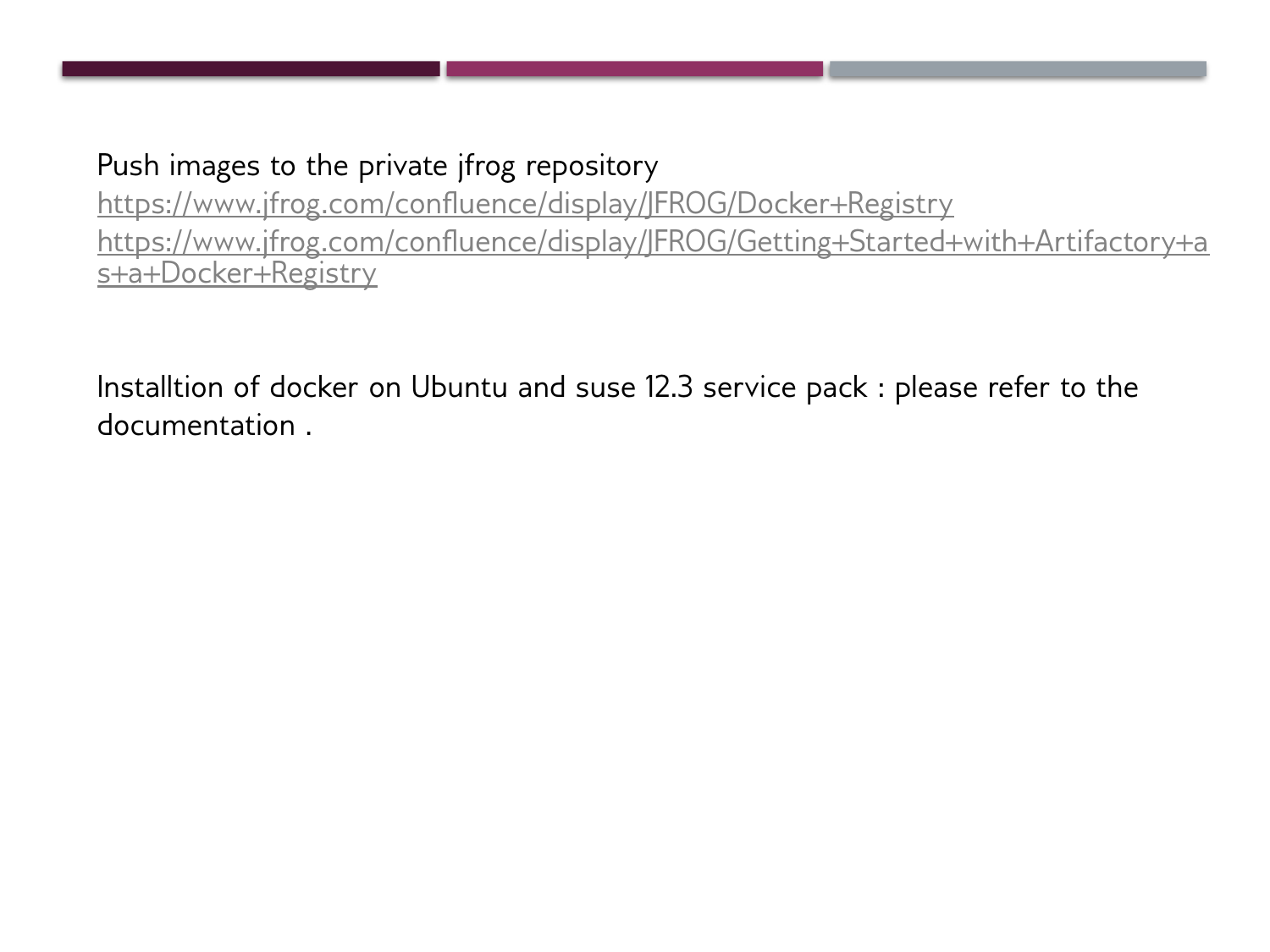

Push images to the private jfrog repository
https://www.jfrog.com/confluence/display/JFROG/Docker+Registry
https://www.jfrog.com/confluence/display/JFROG/Getting+Started+with+Artifactory+as+a+Docker+Registry

Installtion of docker on Ubuntu and suse 12.3 service pack : please refer to the documentation .